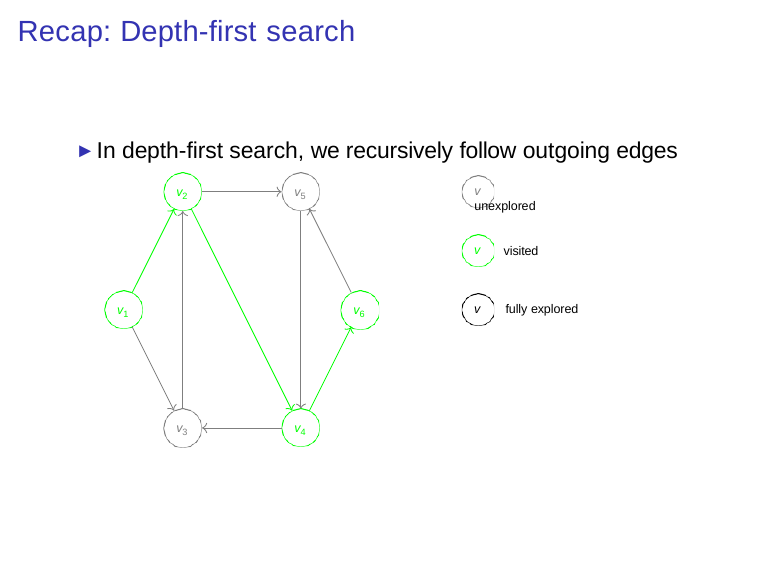

# Recap: Depth-first search
► In depth-first search, we recursively follow outgoing edges

v2
v5
v	unexplored

v
visited

v6
v1
v	fully explored

v3
v4